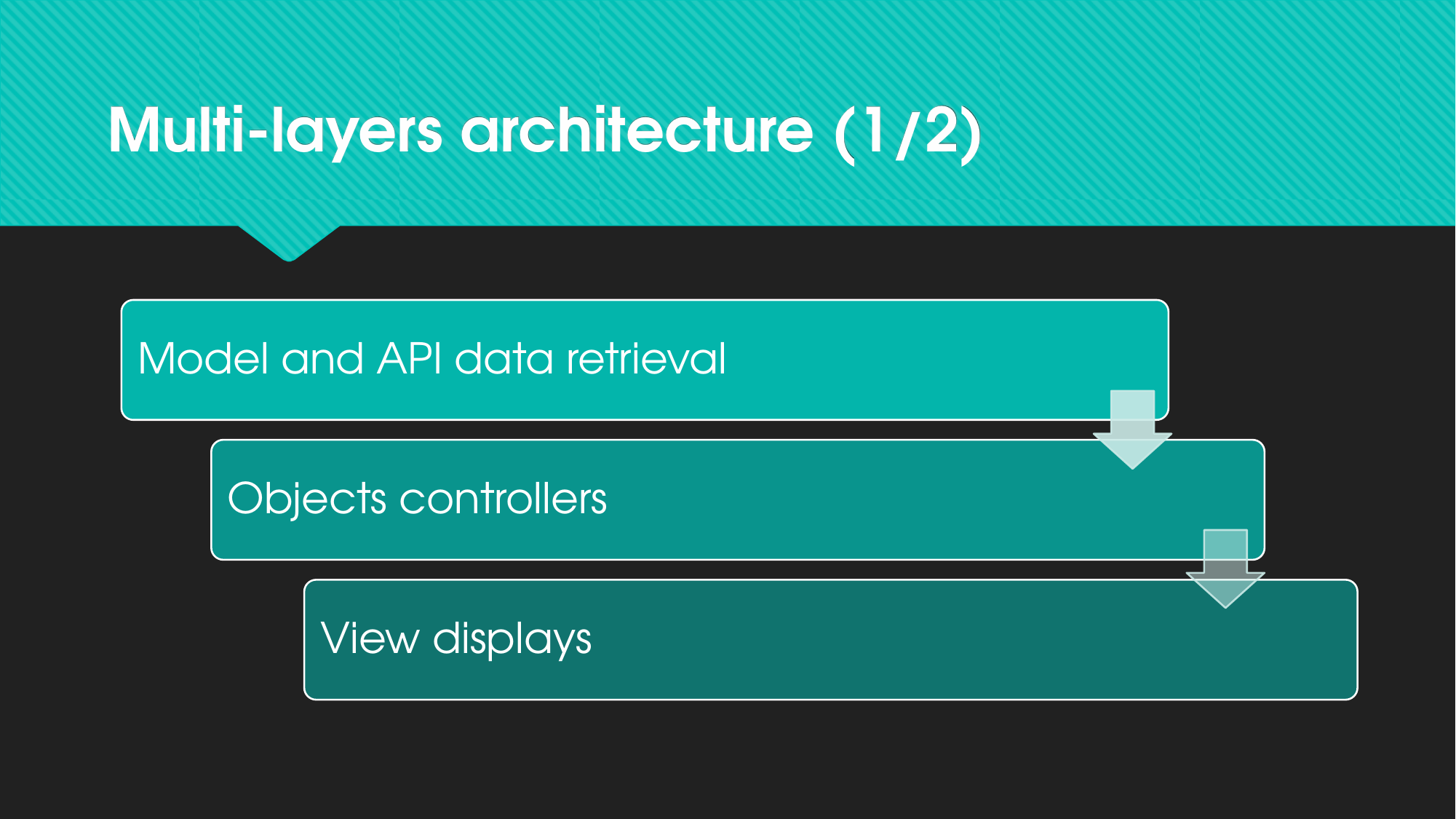

# Multi-layers architecture (1/2)
Model and API data retrieval

Objects controllers

View displays